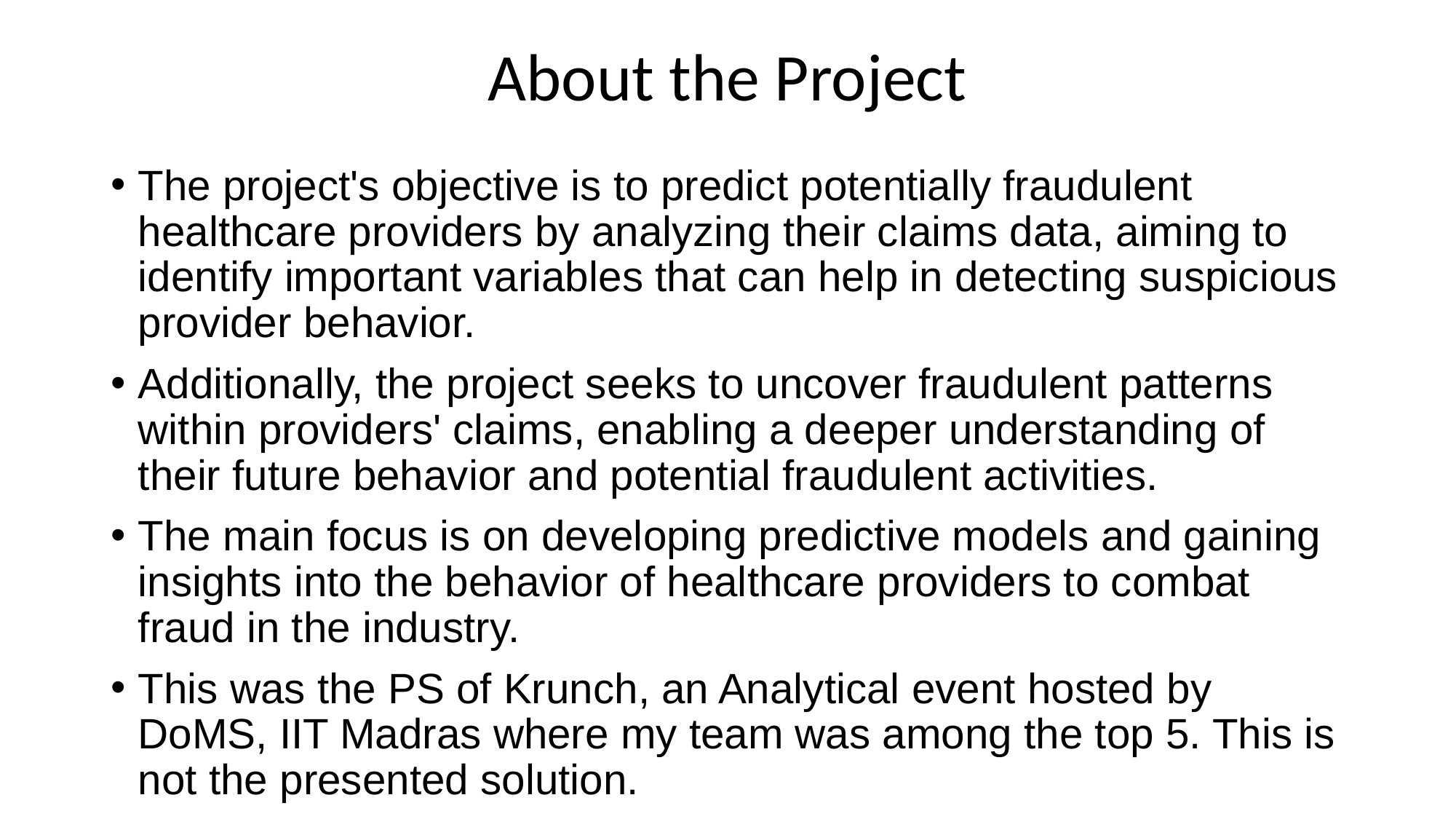

# About the Project
The project's objective is to predict potentially fraudulent healthcare providers by analyzing their claims data, aiming to identify important variables that can help in detecting suspicious provider behavior.
Additionally, the project seeks to uncover fraudulent patterns within providers' claims, enabling a deeper understanding of their future behavior and potential fraudulent activities.
The main focus is on developing predictive models and gaining insights into the behavior of healthcare providers to combat fraud in the industry.
This was the PS of Krunch, an Analytical event hosted by DoMS, IIT Madras where my team was among the top 5. This is not the presented solution.